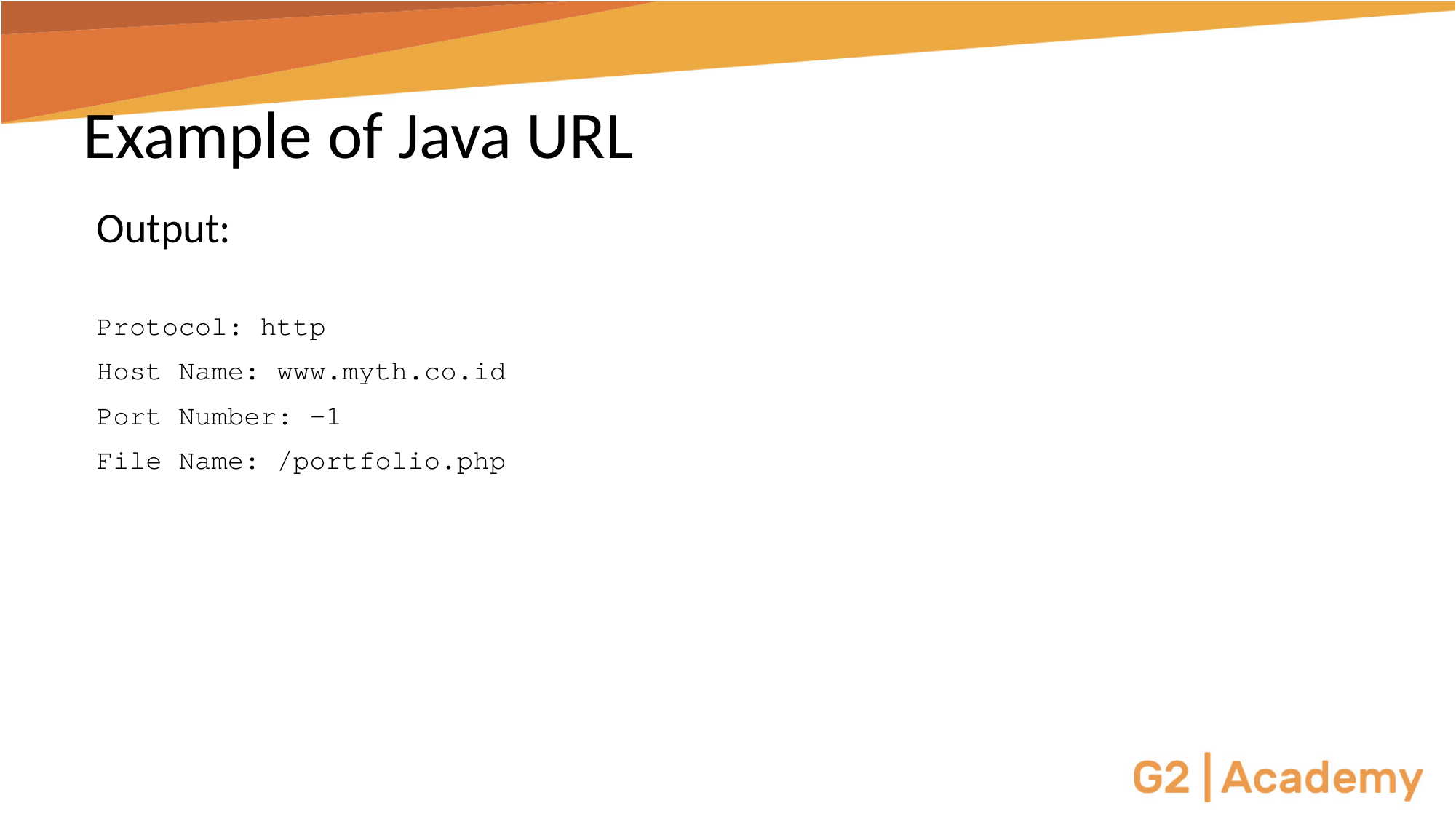

# Example of Java URL
Output:

Protocol: http
Host Name: www.myth.co.id
Port Number: -1
File Name: /portfolio.php